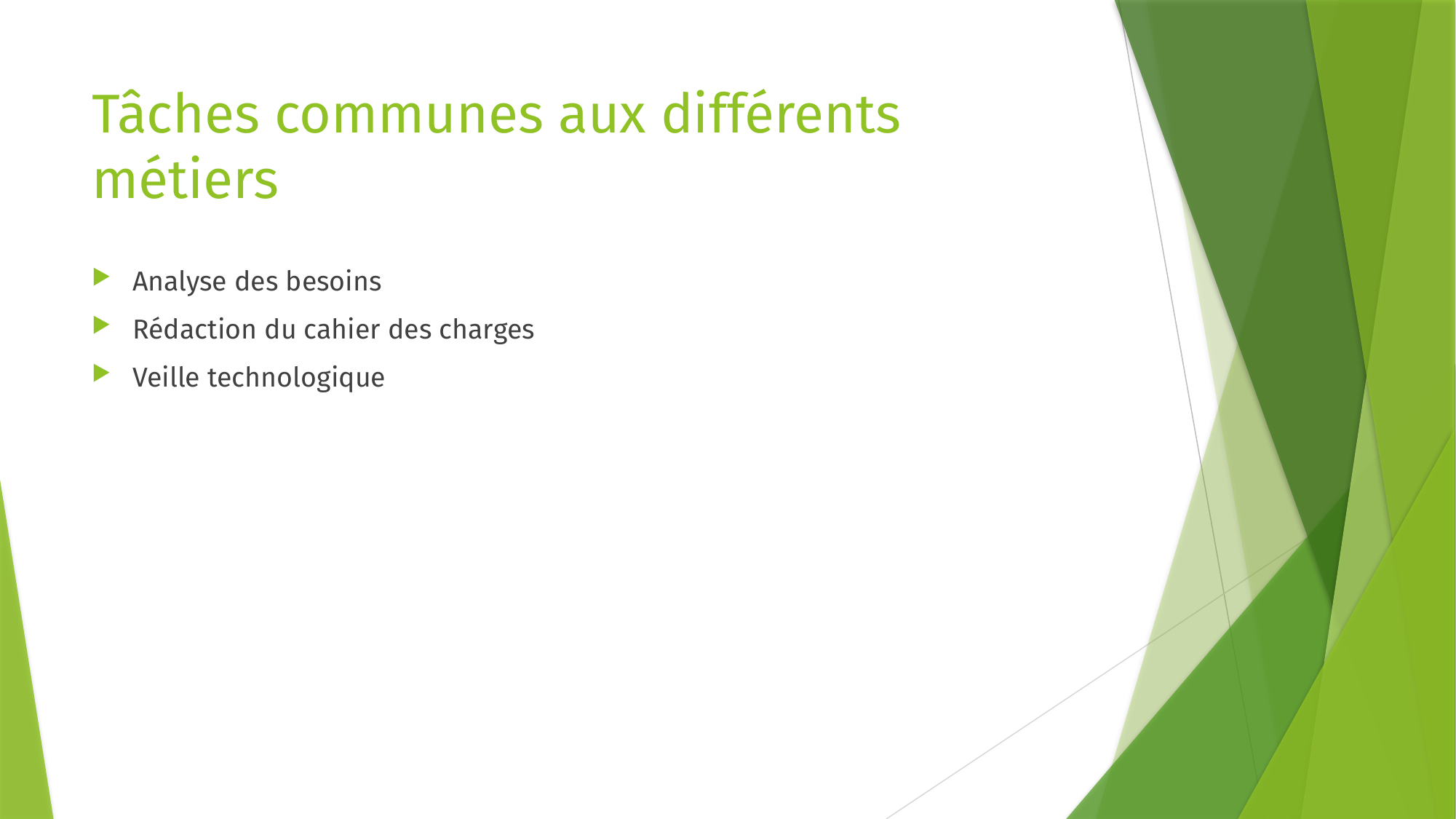

# Tâches communes aux différents métiers
Analyse des besoins
Rédaction du cahier des charges
Veille technologique